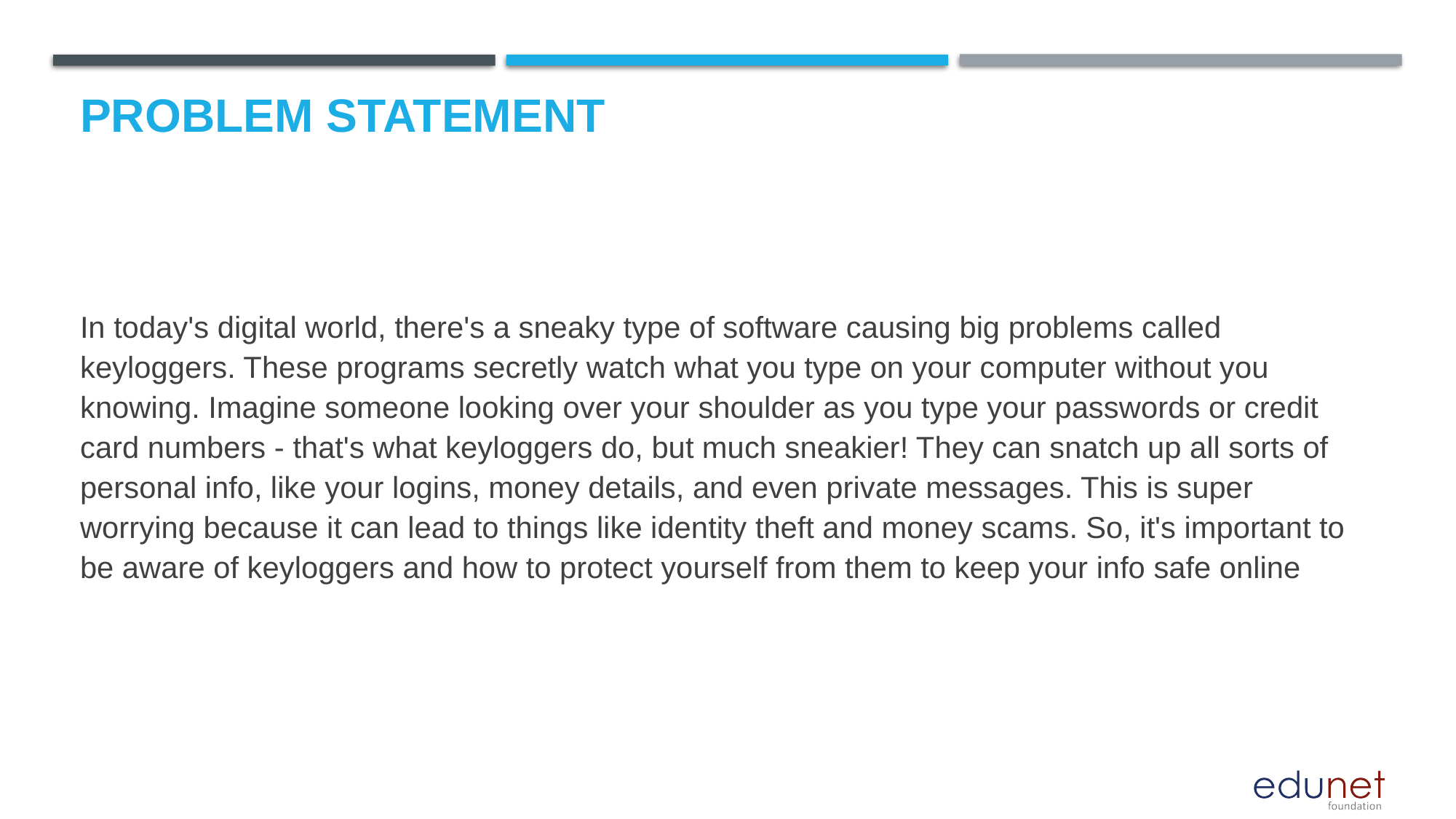

Problem Statement
In today's digital world, there's a sneaky type of software causing big problems called keyloggers. These programs secretly watch what you type on your computer without you knowing. Imagine someone looking over your shoulder as you type your passwords or credit card numbers - that's what keyloggers do, but much sneakier! They can snatch up all sorts of personal info, like your logins, money details, and even private messages. This is super worrying because it can lead to things like identity theft and money scams. So, it's important to be aware of keyloggers and how to protect yourself from them to keep your info safe online